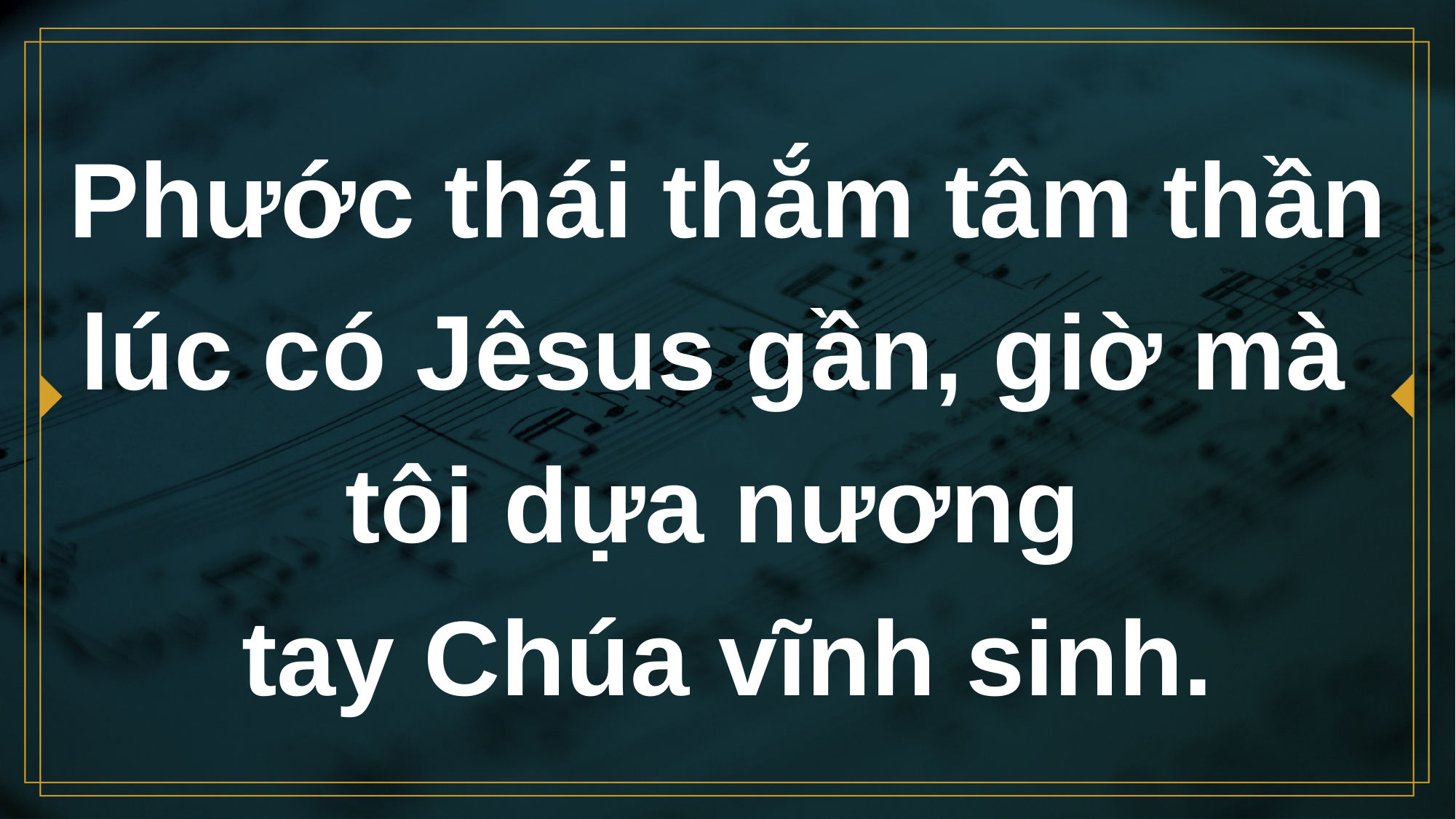

# Phước thái thắm tâm thần lúc có Jêsus gần, giờ mà tôi dựa nương tay Chúa vĩnh sinh.